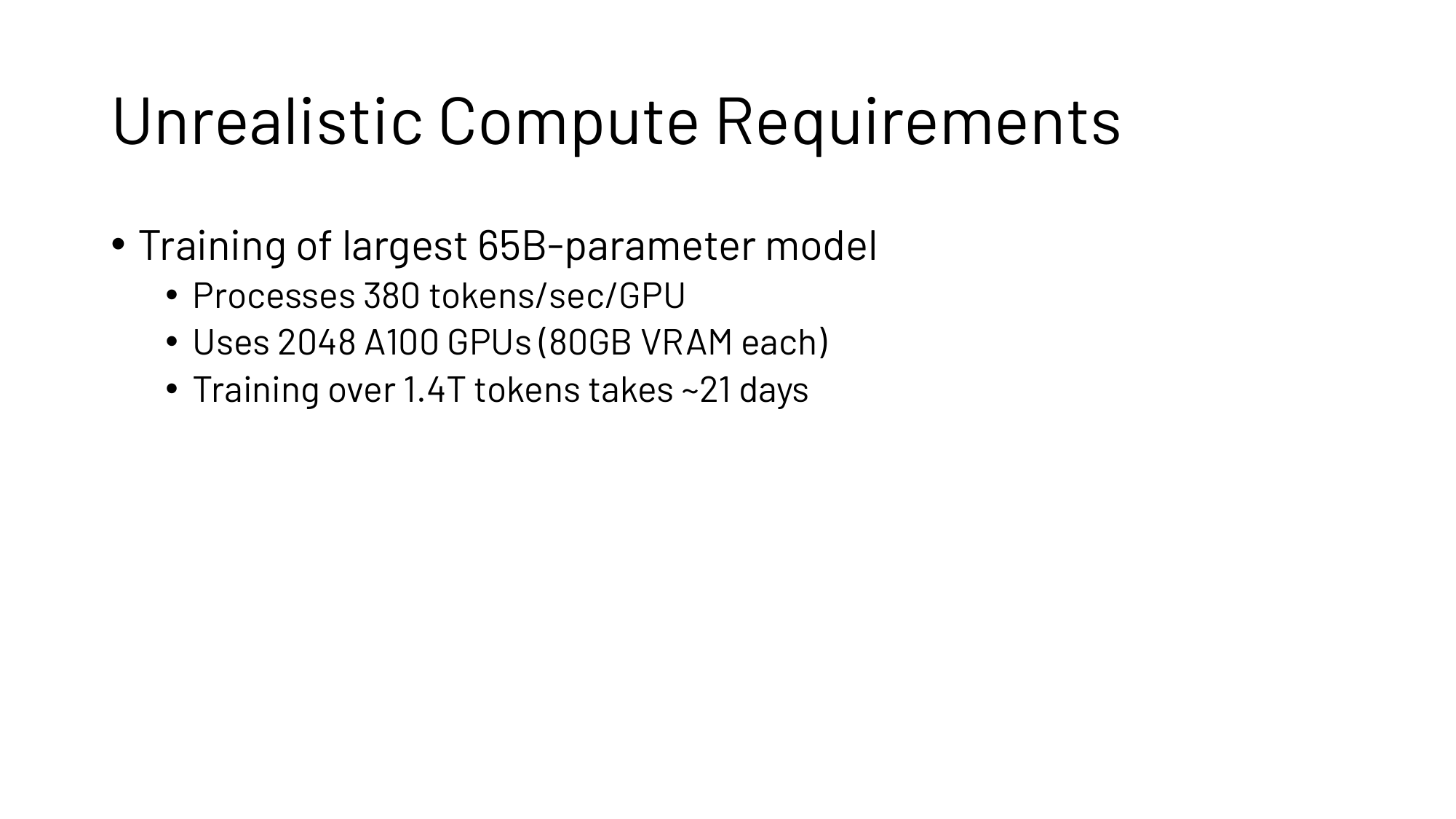

# Unrealistic Compute Requirements
Training of largest 65B-parameter model
Processes 380 tokens/sec/GPU
Uses 2048 A100 GPUs (80GB VRAM each)
Training over 1.4T tokens takes ~21 days